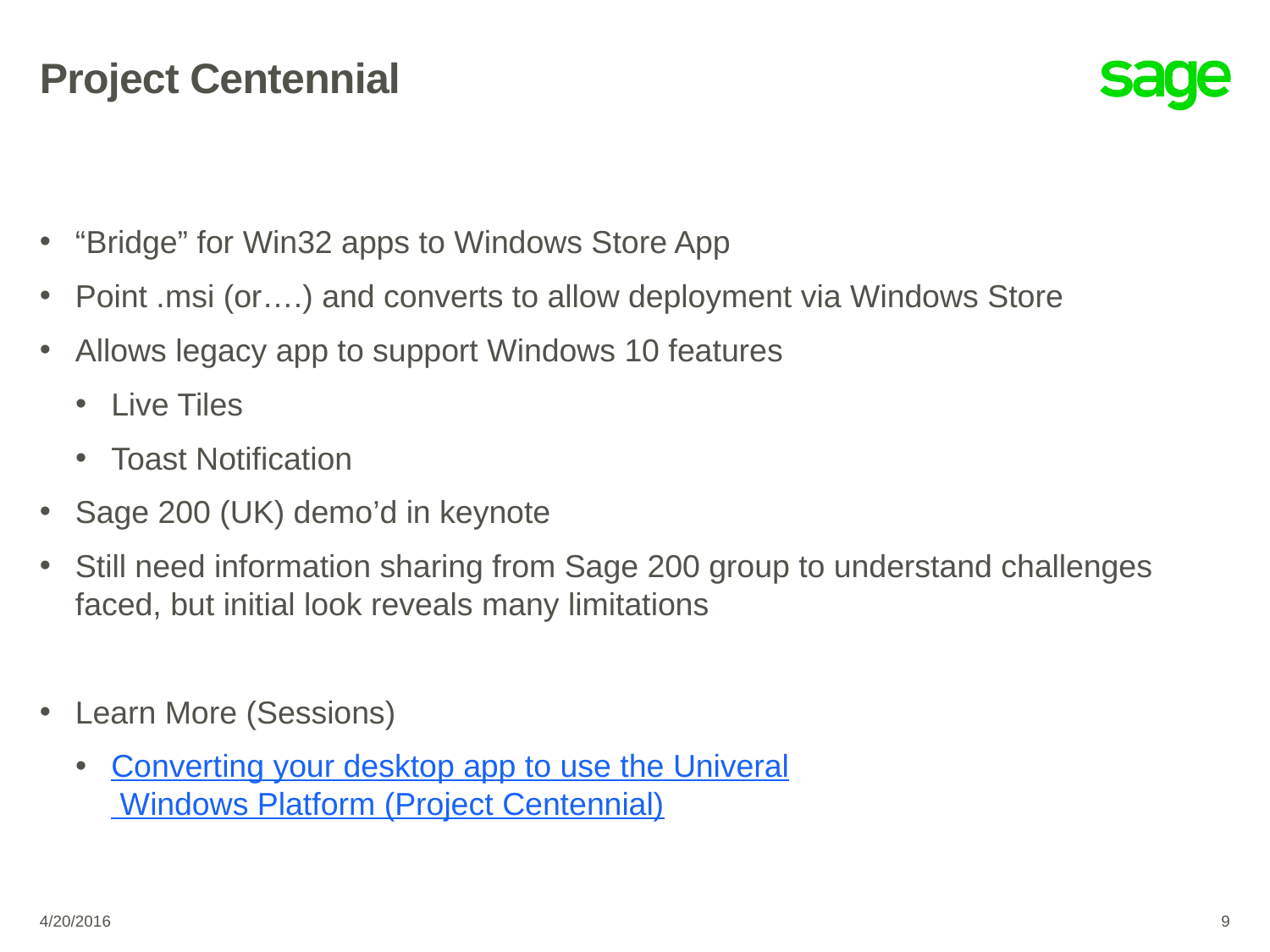

# Project Centennial
“Bridge” for Win32 apps to Windows Store App
Point .msi (or….) and converts to allow deployment via Windows Store
Allows legacy app to support Windows 10 features
Live Tiles
Toast Notification
Sage 200 (UK) demo’d in keynote
Still need information sharing from Sage 200 group to understand challenges faced, but initial look reveals many limitations

Learn More (Sessions)
Converting your desktop app to use the Univeral Windows Platform (Project Centennial)

4/20/2016
9